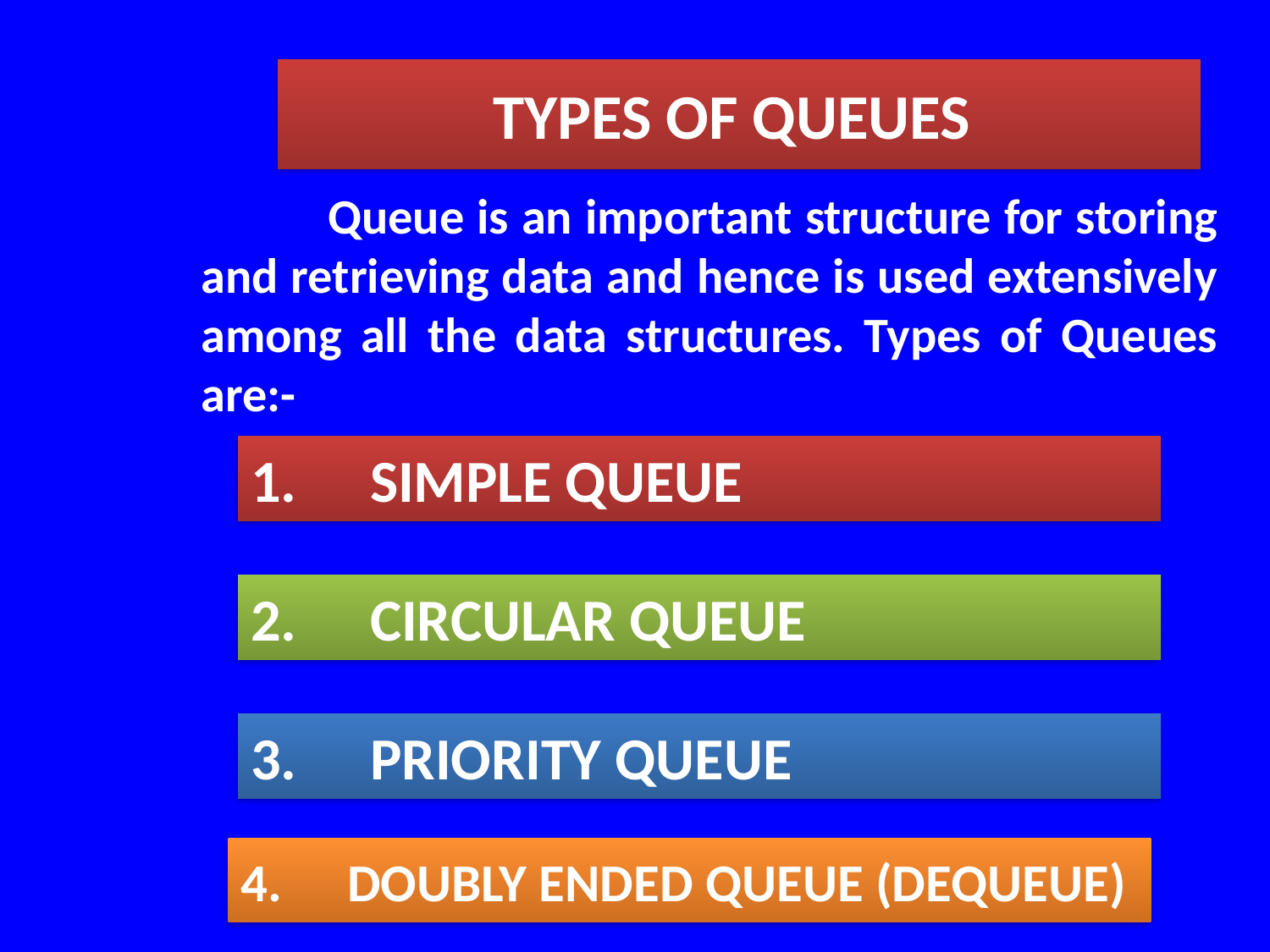

TYPES OF QUEUES
	Queue is an important structure for storing and retrieving data and hence is used extensively among all the data structures. Types of Queues are:-
1.	SIMPLE QUEUE
2.	CIRCULAR QUEUE
3.	PRIORITY QUEUE
4.	DOUBLY ENDED QUEUE (DEQUEUE)